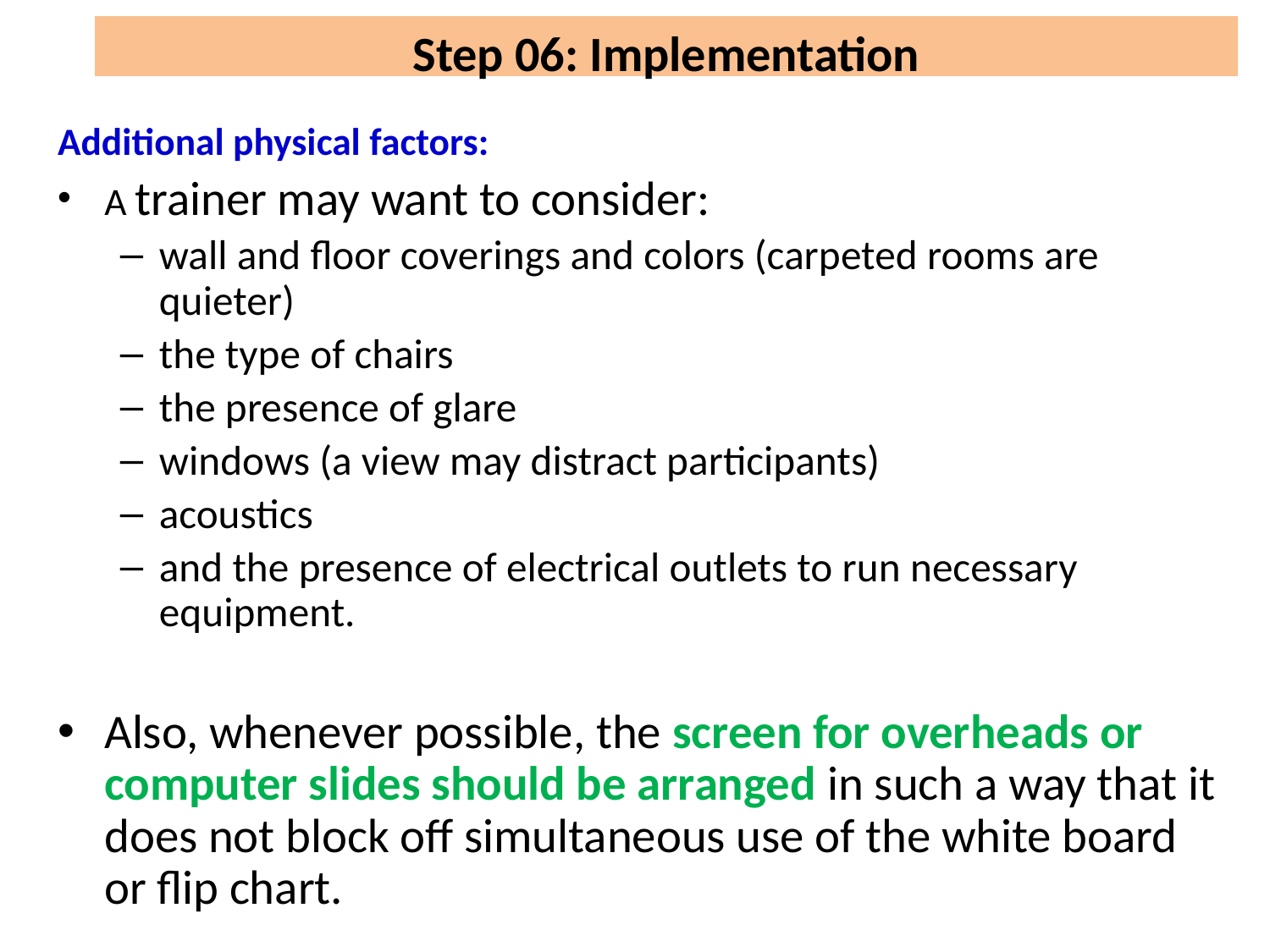

Step 06: Implementation
Additional physical factors:
A trainer may want to consider:
wall and floor coverings and colors (carpeted rooms are quieter)
the type of chairs
the presence of glare
windows (a view may distract participants)
acoustics
and the presence of electrical outlets to run necessary equipment.

Also, whenever possible, the screen for overheads or computer slides should be arranged in such a way that it does not block off simultaneous use of the white board or flip chart.